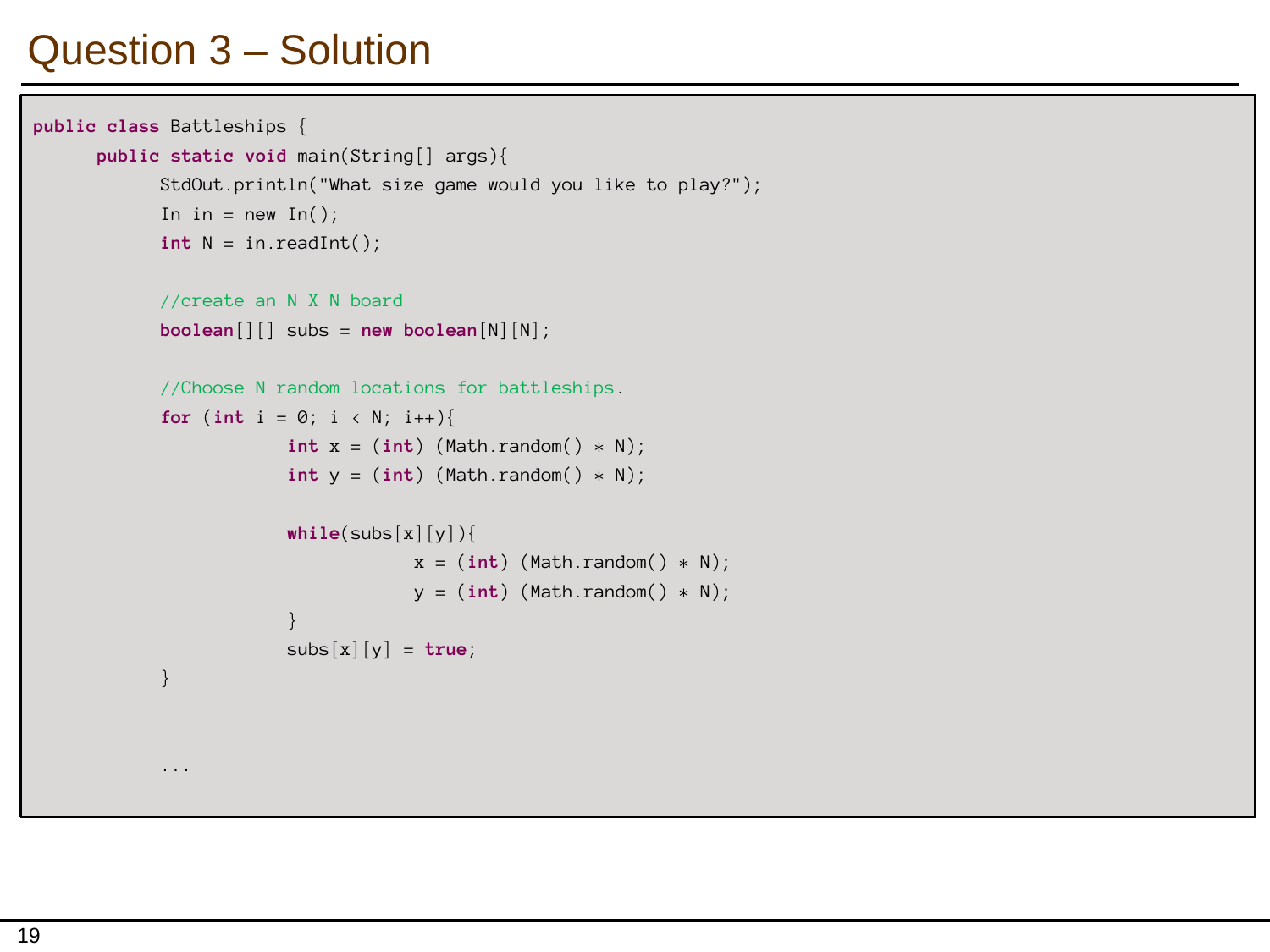

Question 3 – Solution
public class Battleships {
public static void main(String[] args){
StdOut.println("What size game would you like to play?");
In in = new In();
int N = in.readInt();

//create an N X N board
boolean[][] subs = new boolean[N][N];

//Choose N random locations for battleships.
for (int i = 0; i < N; i++){
	int x = (int) (Math.random() * N);
	int y = (int) (Math.random() * N);

	while(subs[x][y]){
		x = (int) (Math.random() * N);
		y = (int) (Math.random() * N);
	}
	subs[x][y] = true;
}

...

19